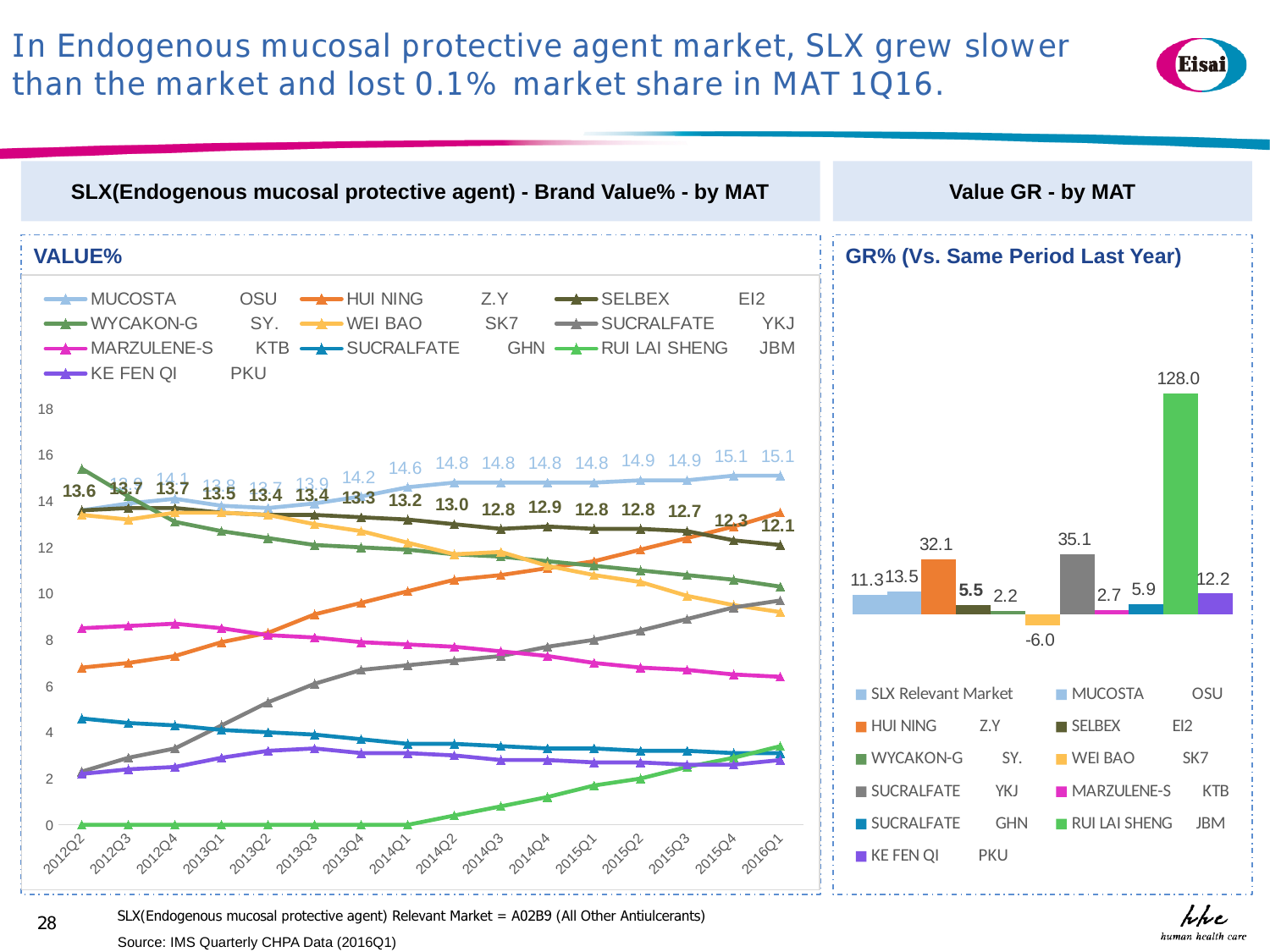

In Endogenous mucosal protective agent market, SLX grew slower than the market and lost 0.1% market share in MAT 1Q16.
SLX(Endogenous mucosal protective agent) - Brand Value% - by MAT
Value GR - by MAT

VALUE%
GR% (Vs. Same Period Last Year)

### Chart

| Category | MUCOSTA            OSU | HUI NING           Z.Y | SELBEX             EI2 | WYCAKON-G          SY. | WEI BAO            SK7 | SUCRALFATE         YKJ | MARZULENE-S        KTB | SUCRALFATE         GHN | RUI LAI SHENG      JBM | KE FEN QI          PKU |
|---|---|---|---|---|---|---|---|---|---|---|
| 2012Q2 | 13.6 | 6.8 | 13.6 | 15.4 | 13.4 | 2.3 | 8.5 | 4.6 | 0.0 | 2.2 |
| 2012Q3 | 13.9 | 7.0 | 13.7 | 14.2 | 13.2 | 2.9 | 8.6 | 4.4 | 0.0 | 2.4 |
| 2012Q4 | 14.1 | 7.3 | 13.7 | 13.1 | 13.5 | 3.3 | 8.7 | 4.3 | 0.0 | 2.5 |
| 2013Q1 | 13.8 | 7.9 | 13.5 | 12.7 | 13.5 | 4.3 | 8.5 | 4.1 | 0.0 | 2.9 |
| 2013Q2 | 13.7 | 8.3 | 13.4 | 12.4 | 13.4 | 5.3 | 8.2 | 4.0 | 0.0 | 3.2 |
| 2013Q3 | 13.9 | 9.1 | 13.4 | 12.1 | 13.0 | 6.1 | 8.1 | 3.9 | 0.0 | 3.3 |
| 2013Q4 | 14.2 | 9.6 | 13.3 | 12.0 | 12.7 | 6.7 | 7.9 | 3.7 | 0.0 | 3.1 |
| 2014Q1 | 14.6 | 10.1 | 13.2 | 11.9 | 12.2 | 6.9 | 7.8 | 3.5 | 0.0 | 3.1 |
| 2014Q2 | 14.8 | 10.6 | 13.0 | 11.7 | 11.7 | 7.1 | 7.7 | 3.5 | 0.4 | 3.0 |
| 2014Q3 | 14.8 | 10.8 | 12.8 | 11.6 | 11.8 | 7.3 | 7.5 | 3.4 | 0.8 | 2.8 |
| 2014Q4 | 14.8 | 11.1 | 12.9 | 11.4 | 11.2 | 7.7 | 7.3 | 3.3 | 1.2 | 2.8 |
| 2015Q1 | 14.8 | 11.4 | 12.8 | 11.2 | 10.8 | 8.0 | 7.0 | 3.3 | 1.7 | 2.7 |
| 2015Q2 | 14.9 | 11.9 | 12.8 | 11.0 | 10.5 | 8.4 | 6.8 | 3.2 | 2.0 | 2.7 |
| 2015Q3 | 14.9 | 12.4 | 12.7 | 10.8 | 9.9 | 8.9 | 6.7 | 3.2 | 2.5 | 2.6 |
| 2015Q4 | 15.1 | 12.9 | 12.3 | 10.6 | 9.5 | 9.4 | 6.5 | 3.1 | 2.9 | 2.6 |
| 2016Q1 | 15.1 | 13.5 | 12.1 | 10.3 | 9.2 | 9.7 | 6.4 | 3.1 | 3.4 | 2.8 |

### Chart

| Category |  |  |  |  |  |  |  |  |  |  |  |
|---|---|---|---|---|---|---|---|---|---|---|---|
SLX(Endogenous mucosal protective agent) Relevant Market = A02B9 (All Other Antiulcerants)
28
Source: IMS Quarterly CHPA Data (2016Q1)